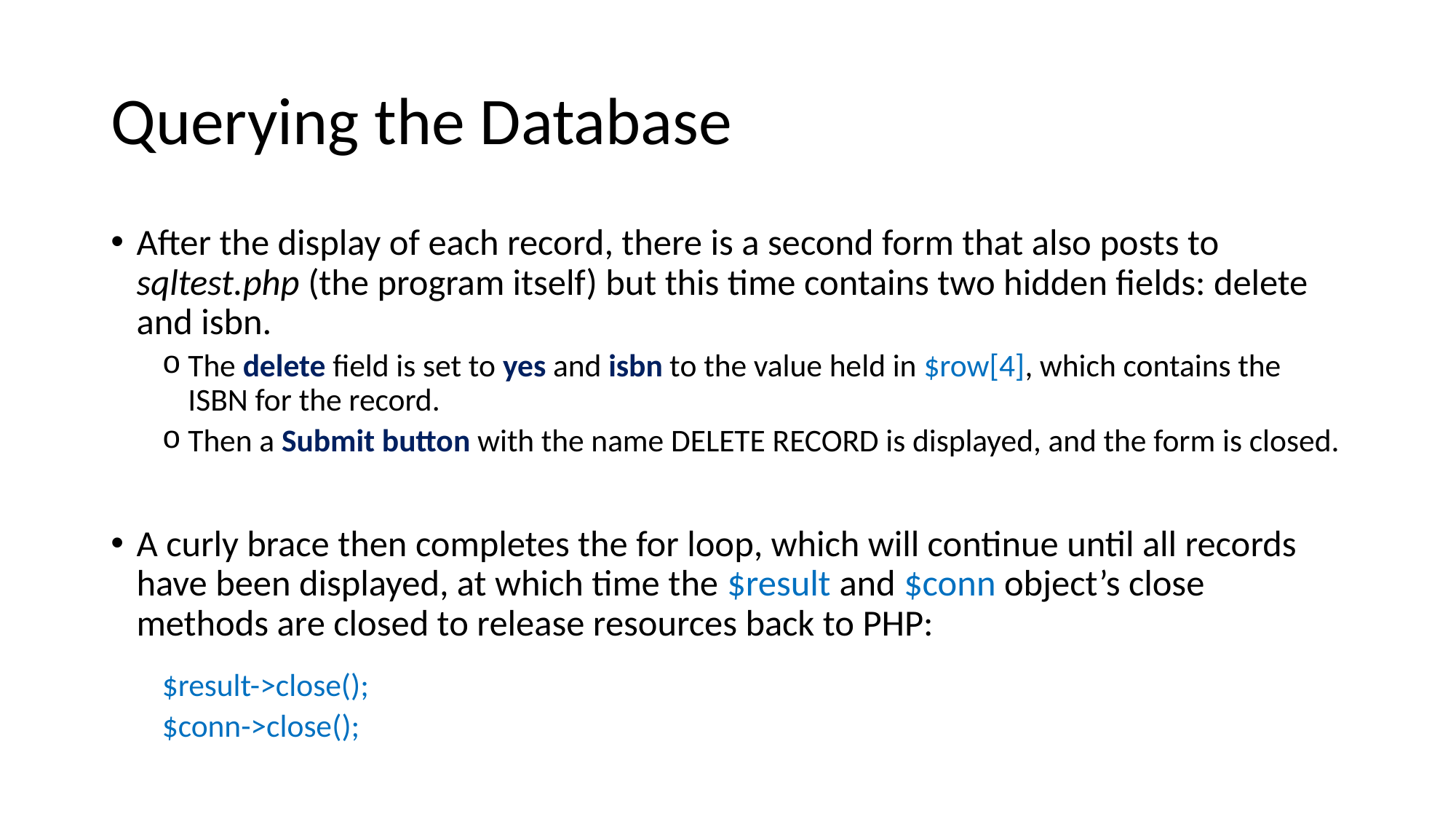

# Querying the Database
After the display of each record, there is a second form that also posts to sqltest.php (the program itself) but this time contains two hidden fields: delete and isbn.
The delete field is set to yes and isbn to the value held in $row[4], which contains the ISBN for the record.
Then a Submit button with the name DELETE RECORD is displayed, and the form is closed.

A curly brace then completes the for loop, which will continue until all records have been displayed, at which time the $result and $conn object’s close methods are closed to release resources back to PHP:

$result->close();
$conn->close();